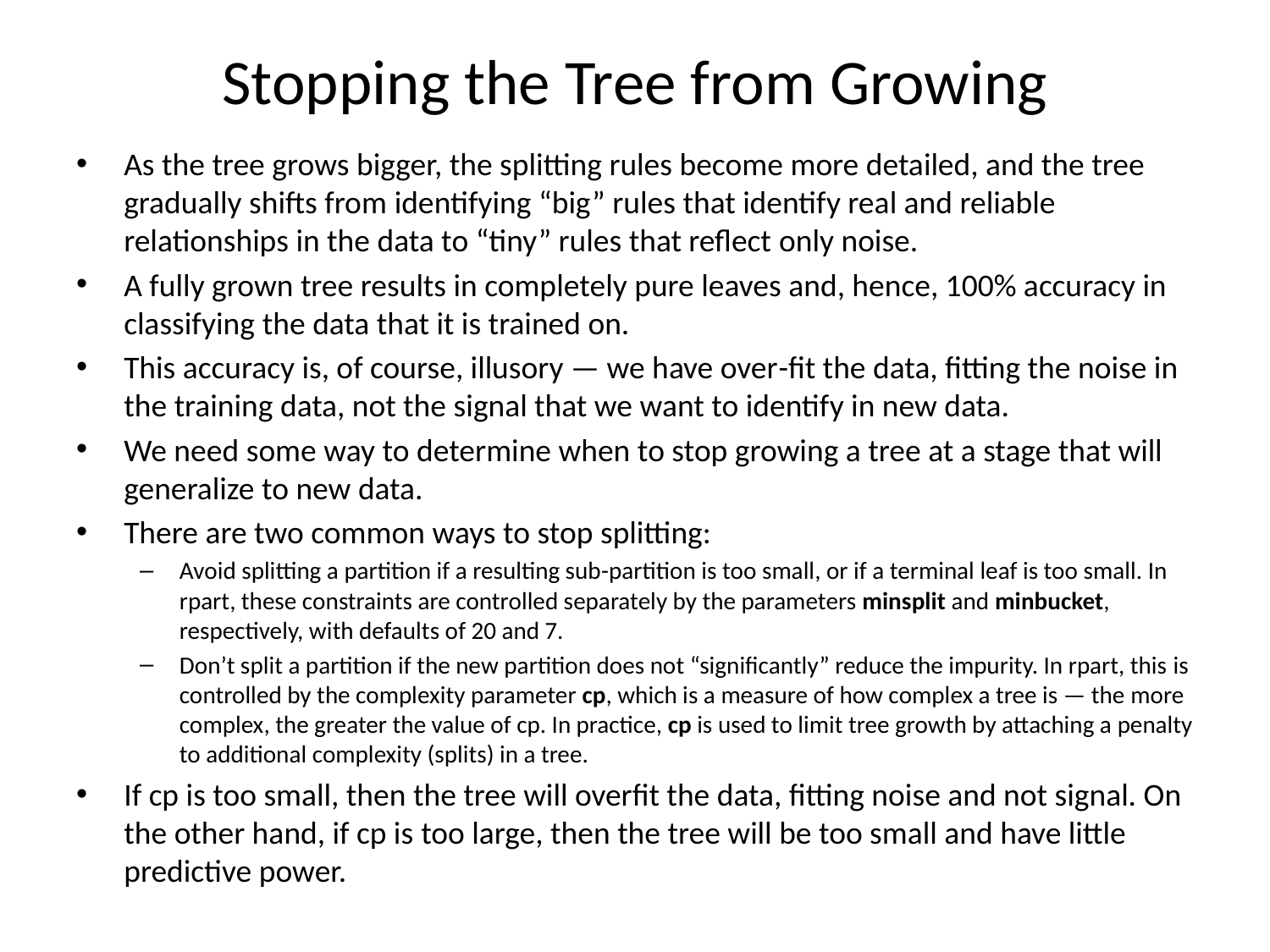

# Stopping the Tree from Growing
As the tree grows bigger, the splitting rules become more detailed, and the tree gradually shifts from identifying “big” rules that identify real and reliable relationships in the data to “tiny” rules that reflect only noise.
A fully grown tree results in completely pure leaves and, hence, 100% accuracy in classifying the data that it is trained on.
This accuracy is, of course, illusory — we have over-fit the data, fitting the noise in the training data, not the signal that we want to identify in new data.
We need some way to determine when to stop growing a tree at a stage that will generalize to new data.
There are two common ways to stop splitting:
Avoid splitting a partition if a resulting sub-partition is too small, or if a terminal leaf is too small. In rpart, these constraints are controlled separately by the parameters minsplit and minbucket, respectively, with defaults of 20 and 7.
Don’t split a partition if the new partition does not “significantly” reduce the impurity. In rpart, this is controlled by the complexity parameter cp, which is a measure of how complex a tree is — the more complex, the greater the value of cp. In practice, cp is used to limit tree growth by attaching a penalty to additional complexity (splits) in a tree.
If cp is too small, then the tree will overfit the data, fitting noise and not signal. On the other hand, if cp is too large, then the tree will be too small and have little predictive power.